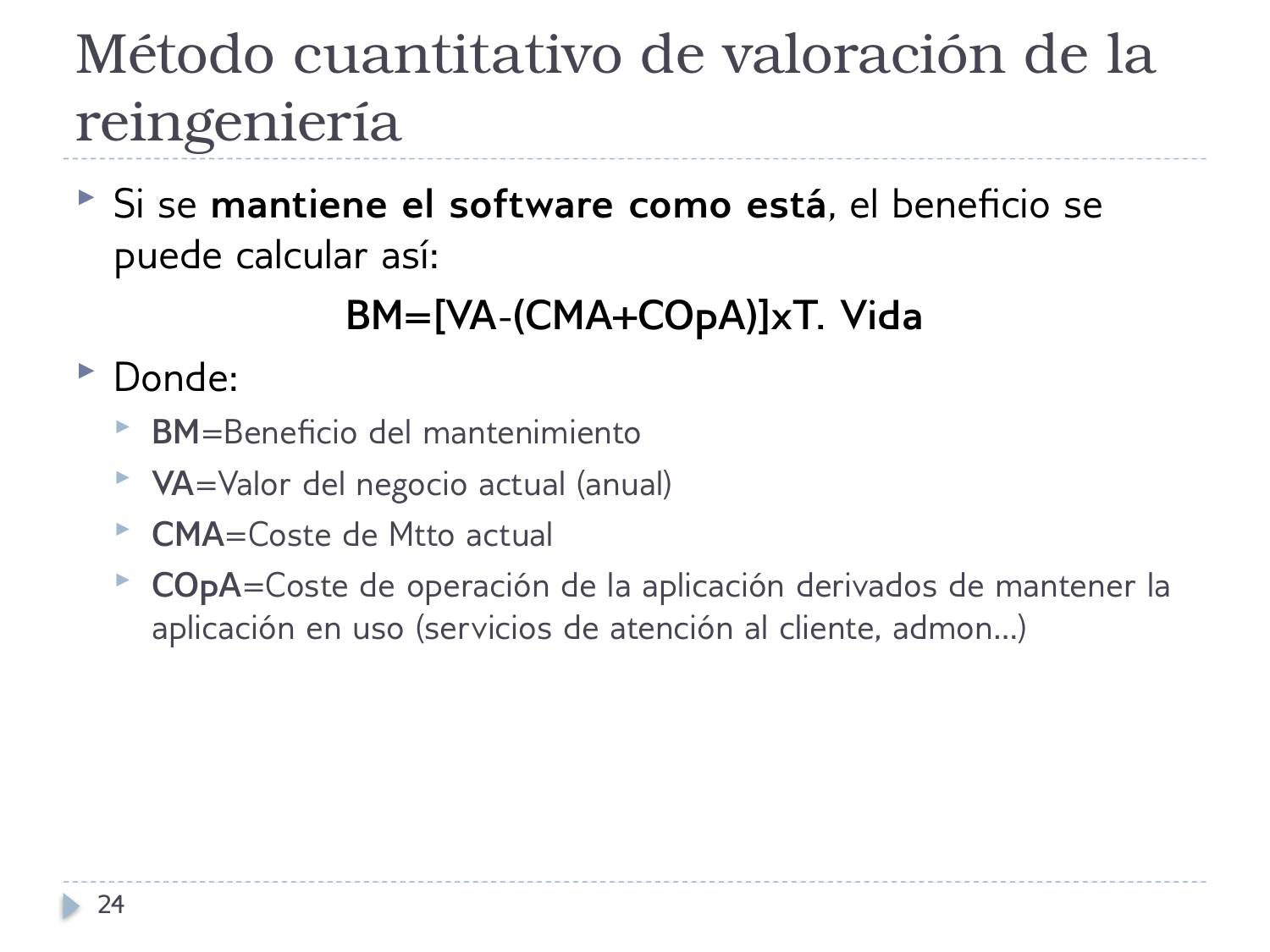

# Método cuantitativo de valoración de la reingeniería
Si se mantiene el software como está, el beneficio se puede calcular así:
BM=[VA-(CMA+COpA)]xT. Vida
Donde:
BM=Beneficio del mantenimiento
VA=Valor del negocio actual (anual)
CMA=Coste de Mtto actual
COpA=Coste de operación de la aplicación derivados de mantener la aplicación en uso (servicios de atención al cliente, admon…)
24